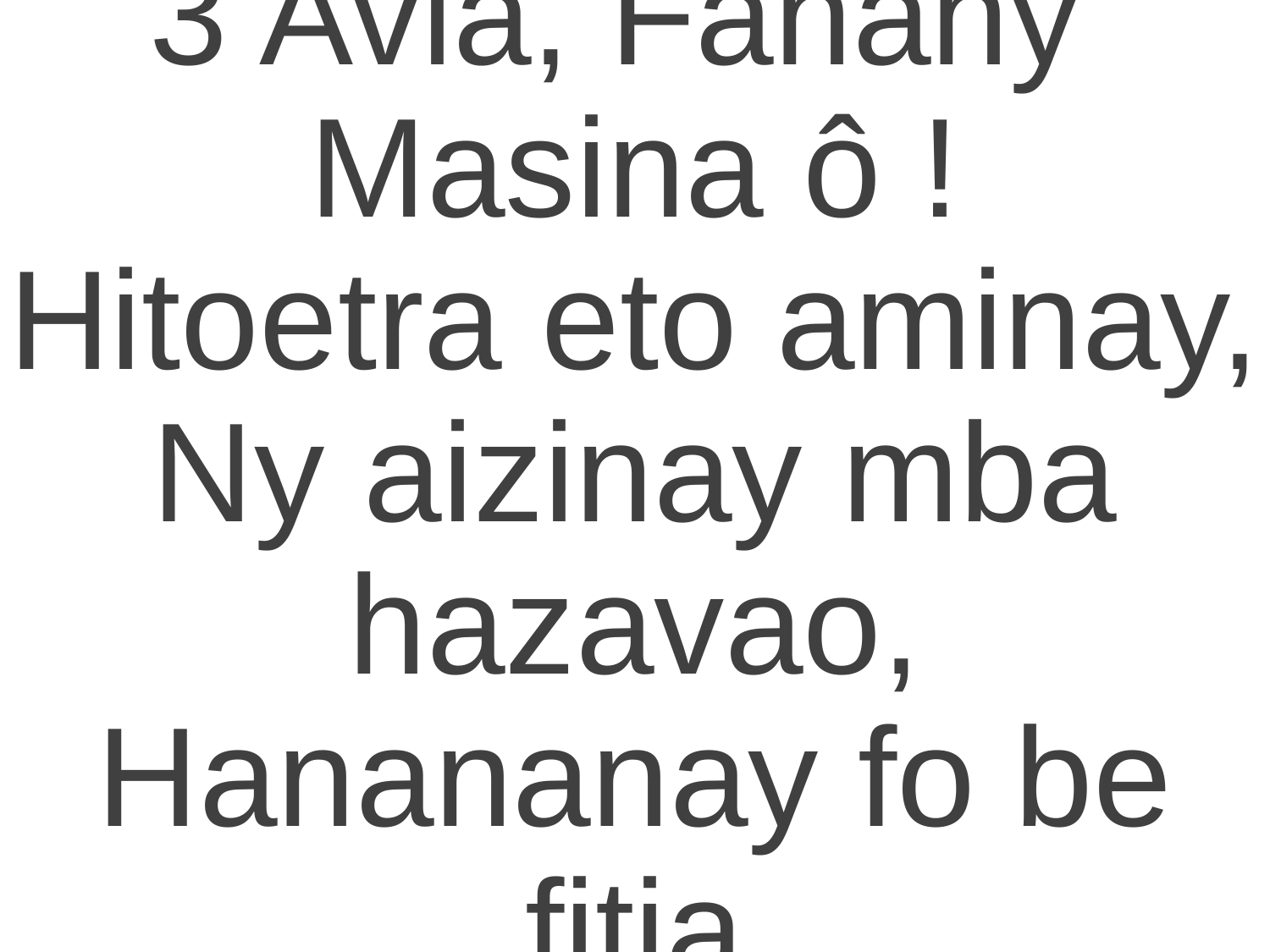

3 Avia, Fanahy
Masina ô !
Hitoetra eto aminay,
Ny aizinay mba hazavao,
Hanananay fo be fitia